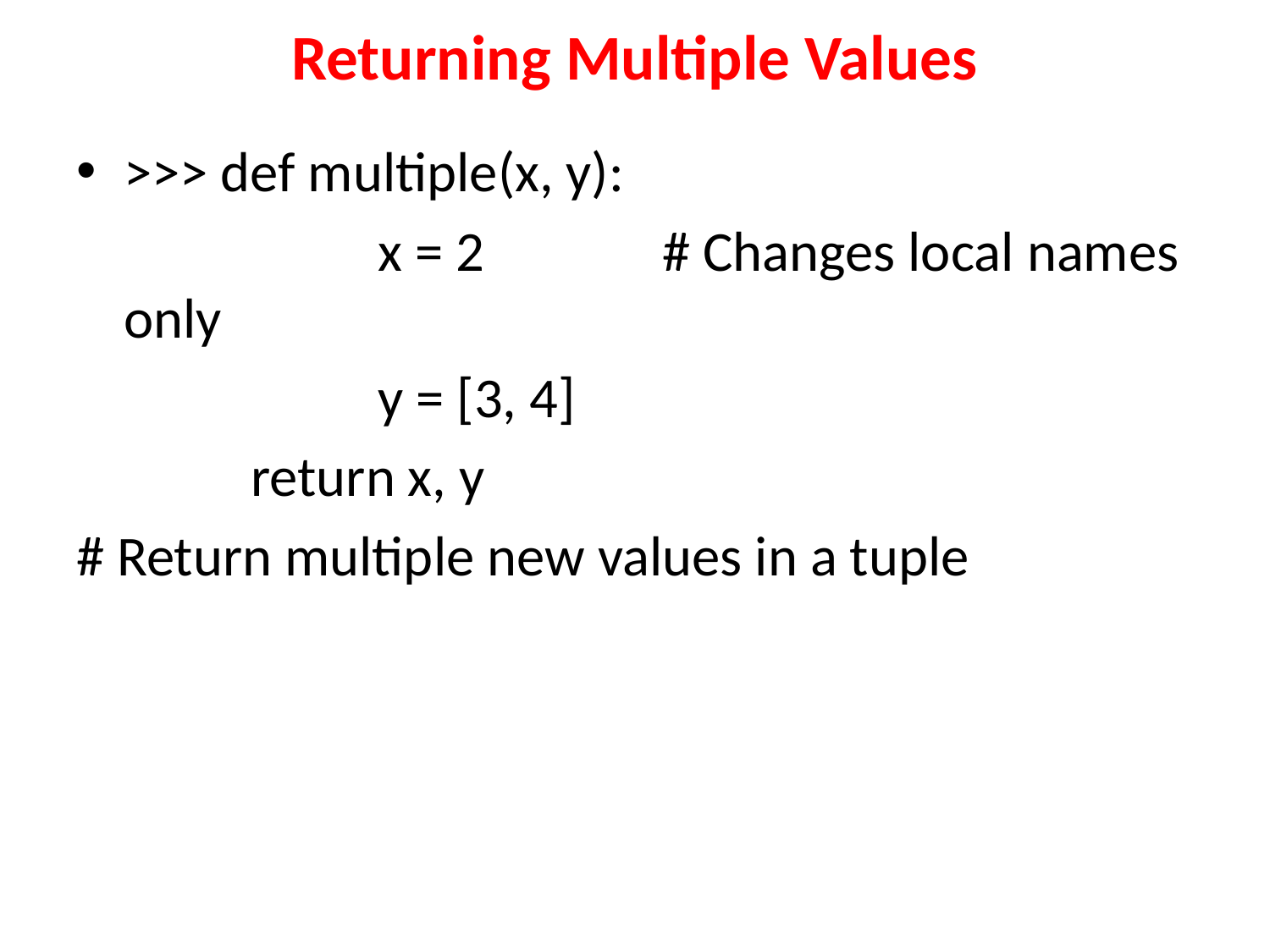

# Returning Multiple Values
>>> def multiple(x, y):
			x = 2              # Changes local names only
			y = [3, 4]
		return x, y
# Return multiple new values in a tuple